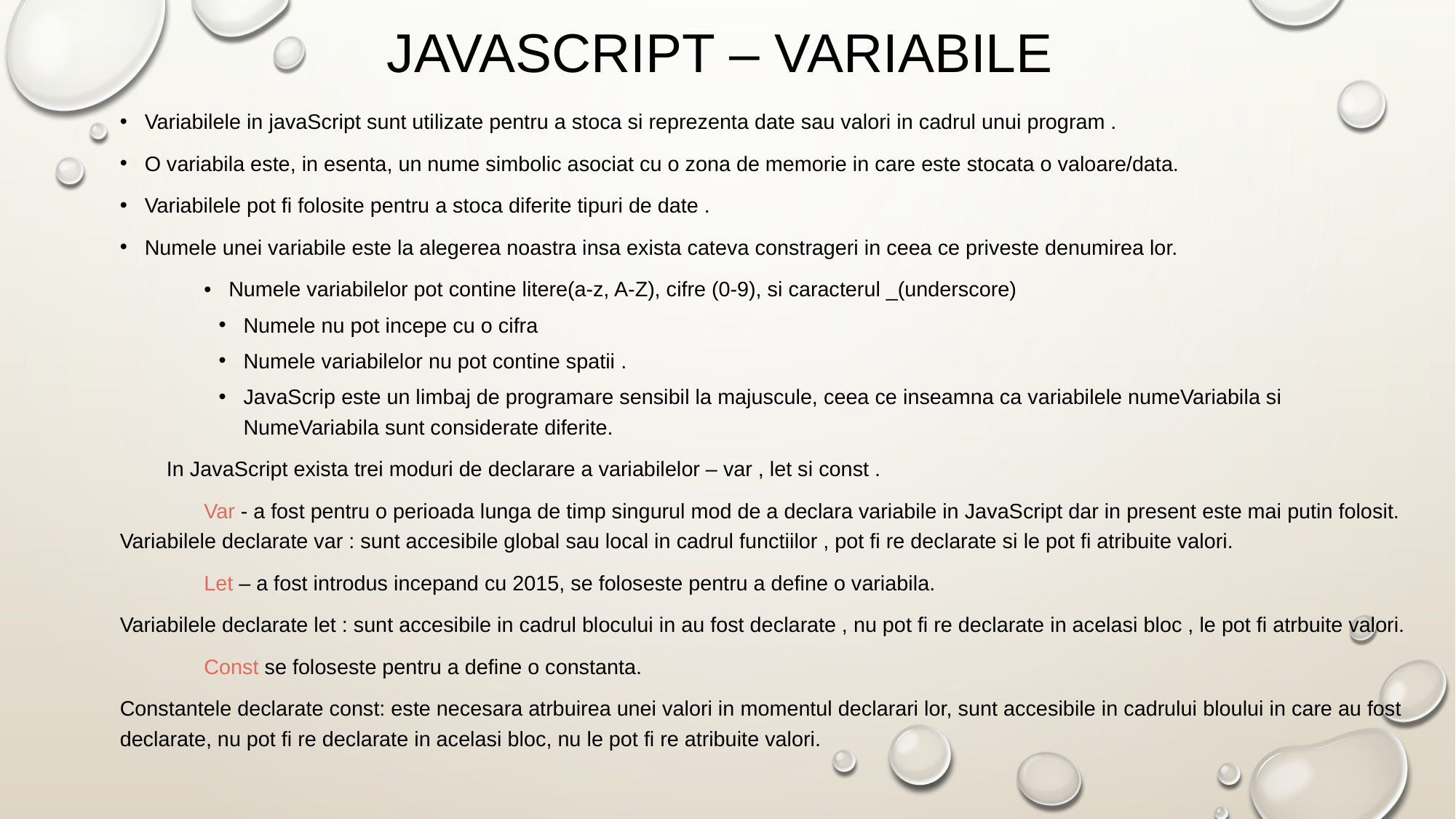

# Javascript – variabile
Variabilele in javaScript sunt utilizate pentru a stoca si reprezenta date sau valori in cadrul unui program .
O variabila este, in esenta, un nume simbolic asociat cu o zona de memorie in care este stocata o valoare/data.
Variabilele pot fi folosite pentru a stoca diferite tipuri de date .
Numele unei variabile este la alegerea noastra insa exista cateva constrageri in ceea ce priveste denumirea lor.
  	•   Numele variabilelor pot contine litere(a-z, A-Z), cifre (0-9), si caracterul _(underscore)
Numele nu pot incepe cu o cifra
Numele variabilelor nu pot contine spatii .
JavaScrip este un limbaj de programare sensibil la majuscule, ceea ce inseamna ca variabilele numeVariabila si NumeVariabila sunt considerate diferite.
        In JavaScript exista trei moduri de declarare a variabilelor – var , let si const .
	Var - a fost pentru o perioada lunga de timp singurul mod de a declara variabile in JavaScript dar in present este mai putin folosit. Variabilele declarate var : sunt accesibile global sau local in cadrul functiilor , pot fi re declarate si le pot fi atribuite valori.
	Let – a fost introdus incepand cu 2015, se foloseste pentru a define o variabila.
Variabilele declarate let : sunt accesibile in cadrul blocului in au fost declarate , nu pot fi re declarate in acelasi bloc , le pot fi atrbuite valori.
	Const se foloseste pentru a define o constanta.
Constantele declarate const: este necesara atrbuirea unei valori in momentul declarari lor, sunt accesibile in cadrului bloului in care au fost declarate, nu pot fi re declarate in acelasi bloc, nu le pot fi re atribuite valori.